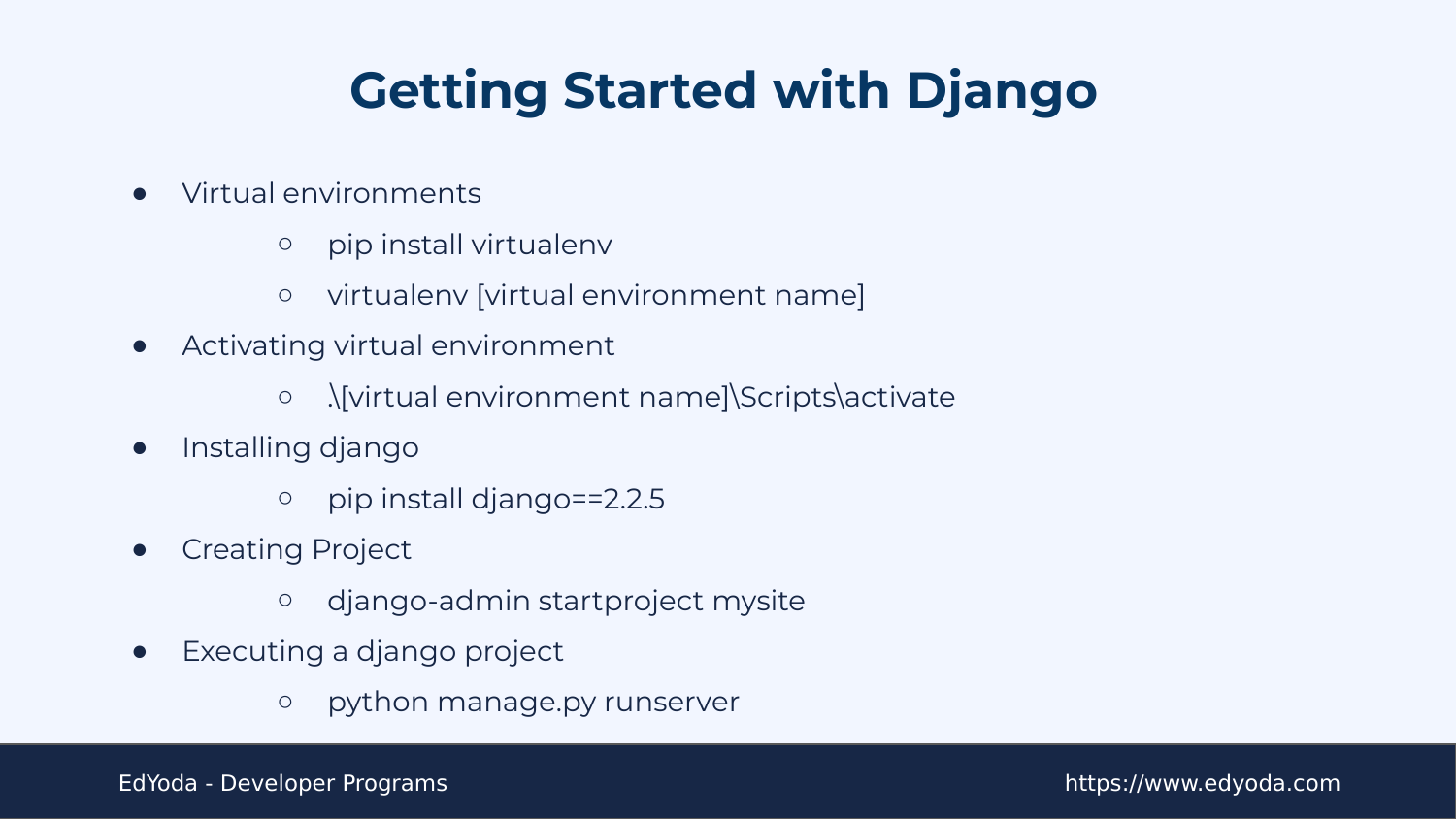

# Getting Started with Django
Virtual environments
pip install virtualenv
virtualenv [virtual environment name]
Activating virtual environment
.\[virtual environment name]\Scripts\activate
Installing django
pip install django==2.2.5
Creating Project
django-admin startproject mysite
Executing a django project
python manage.py runserver

EdYoda - Developer Programs
https://www.edyoda.com